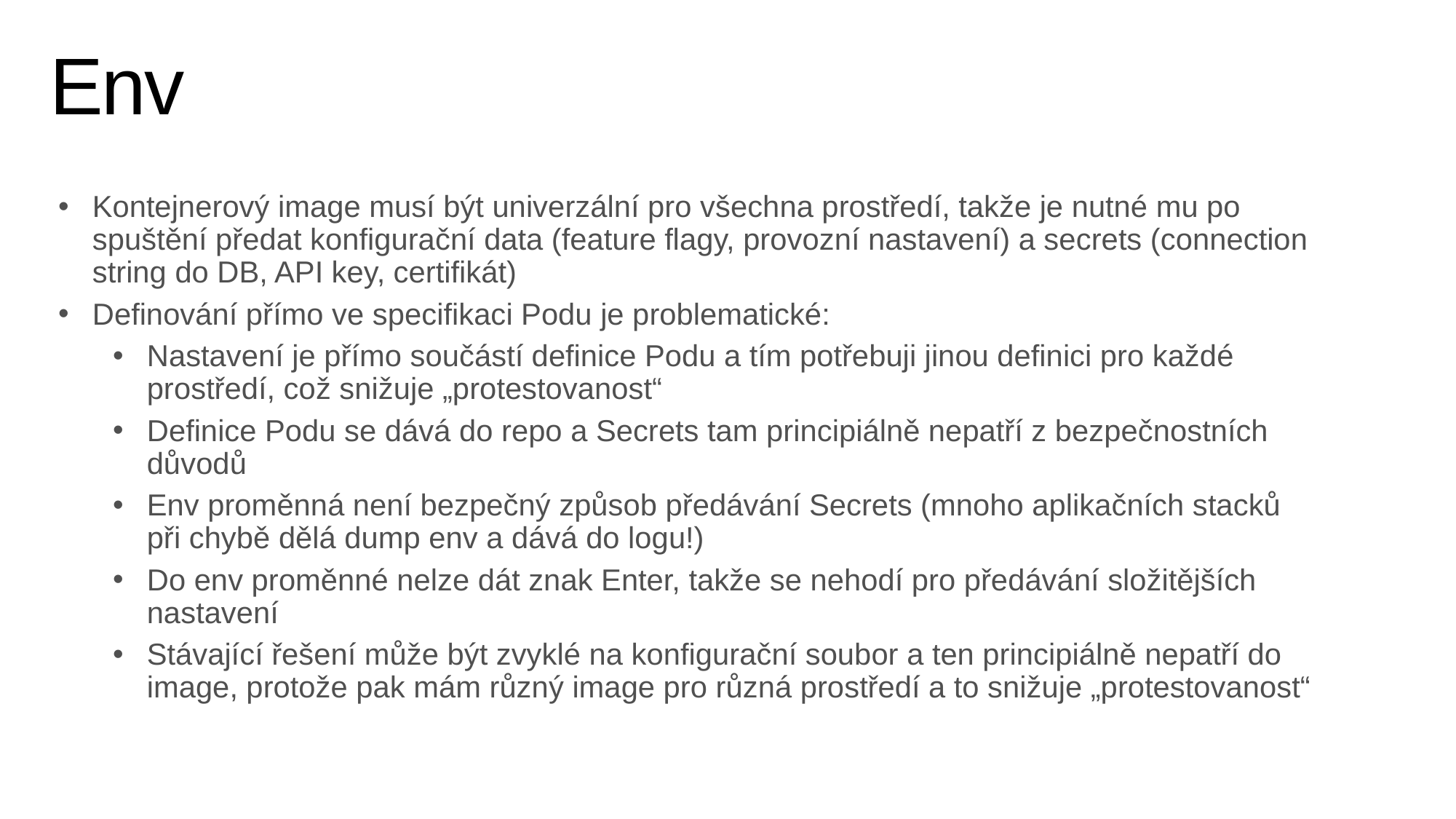

# Env
Kontejnerový image musí být univerzální pro všechna prostředí, takže je nutné mu po spuštění předat konfigurační data (feature flagy, provozní nastavení) a secrets (connection string do DB, API key, certifikát)
Definování přímo ve specifikaci Podu je problematické:
Nastavení je přímo součástí definice Podu a tím potřebuji jinou definici pro každé prostředí, což snižuje „protestovanost“
Definice Podu se dává do repo a Secrets tam principiálně nepatří z bezpečnostních důvodů
Env proměnná není bezpečný způsob předávání Secrets (mnoho aplikačních stacků při chybě dělá dump env a dává do logu!)
Do env proměnné nelze dát znak Enter, takže se nehodí pro předávání složitějších nastavení
Stávající řešení může být zvyklé na konfigurační soubor a ten principiálně nepatří do image, protože pak mám různý image pro různá prostředí a to snižuje „protestovanost“